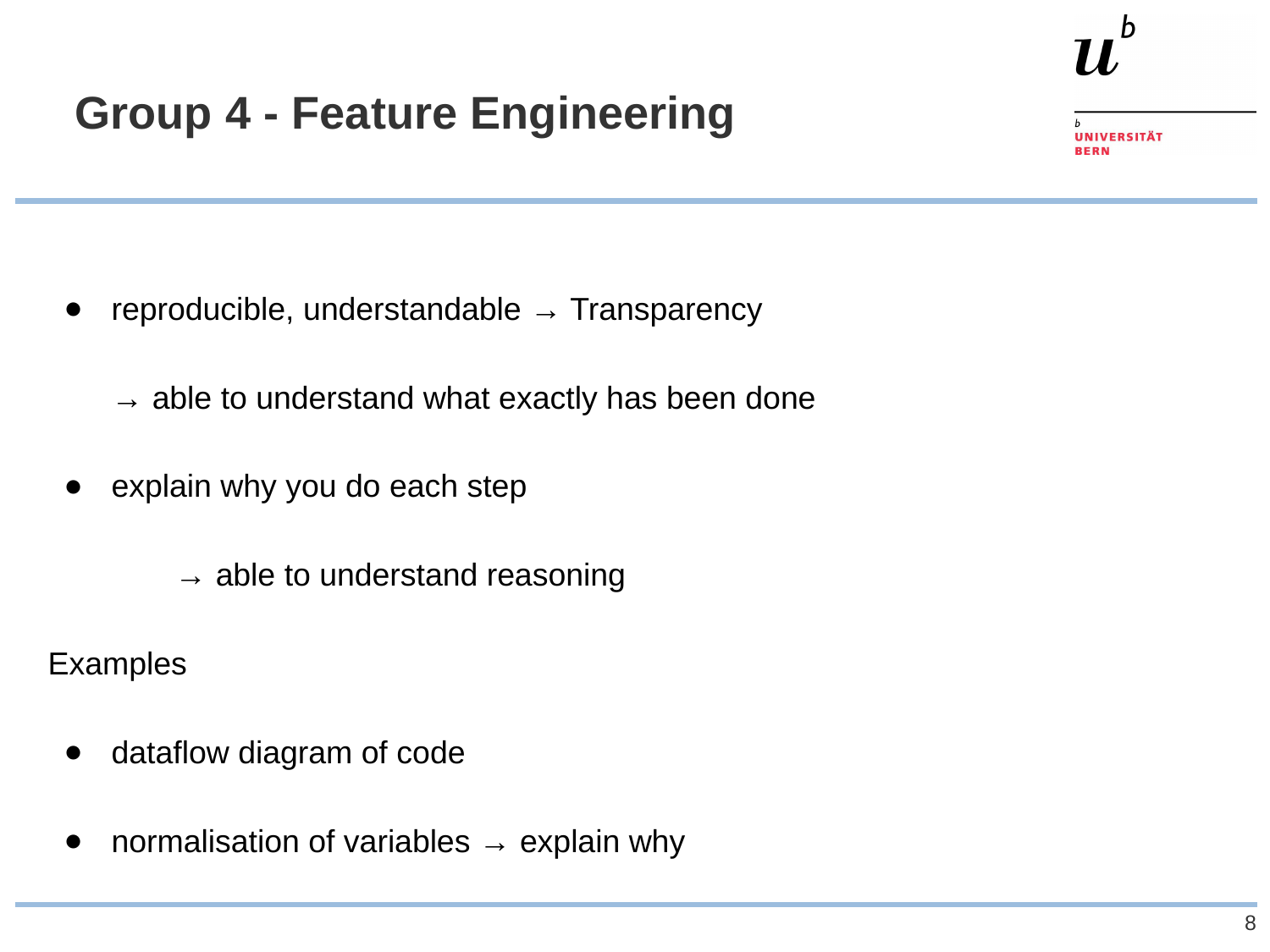

# Group 4 - Feature Engineering

reproducible, understandable → Transparency
→ able to understand what exactly has been done
explain why you do each step
	→ able to understand reasoning
Examples
dataflow diagram of code
normalisation of variables → explain why

8